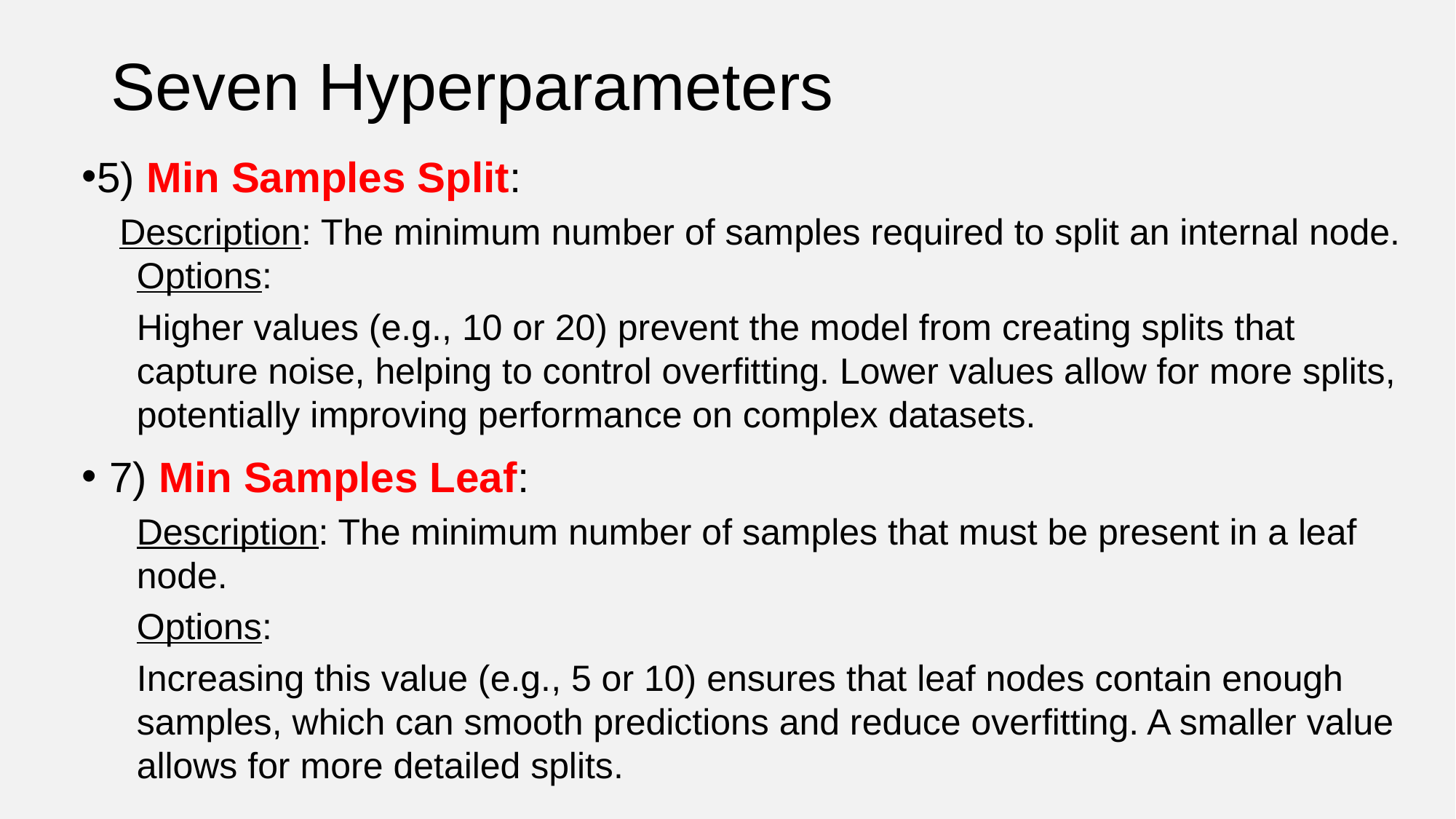

# Seven Hyperparameters
5) Min Samples Split:
 Description: The minimum number of samples required to split an internal node. Options:
Higher values (e.g., 10 or 20) prevent the model from creating splits that capture noise, helping to control overfitting. Lower values allow for more splits, potentially improving performance on complex datasets.
7) Min Samples Leaf:
Description: The minimum number of samples that must be present in a leaf node.
Options:
Increasing this value (e.g., 5 or 10) ensures that leaf nodes contain enough samples, which can smooth predictions and reduce overfitting. A smaller value allows for more detailed splits.